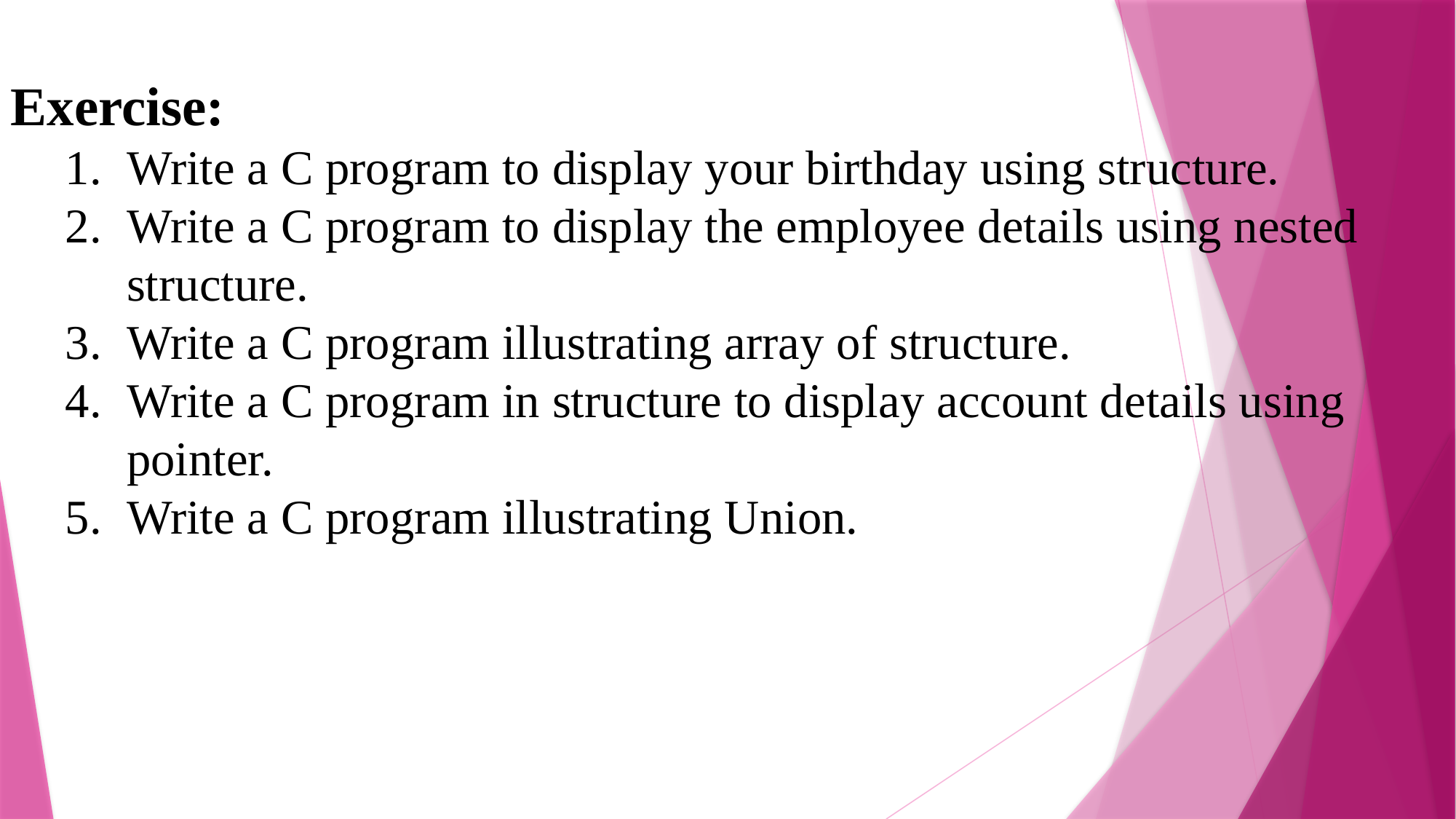

Exercise:
Write a C program to display your birthday using structure.
Write a C program to display the employee details using nested structure.
Write a C program illustrating array of structure.
Write a C program in structure to display account details using pointer.
Write a C program illustrating Union.